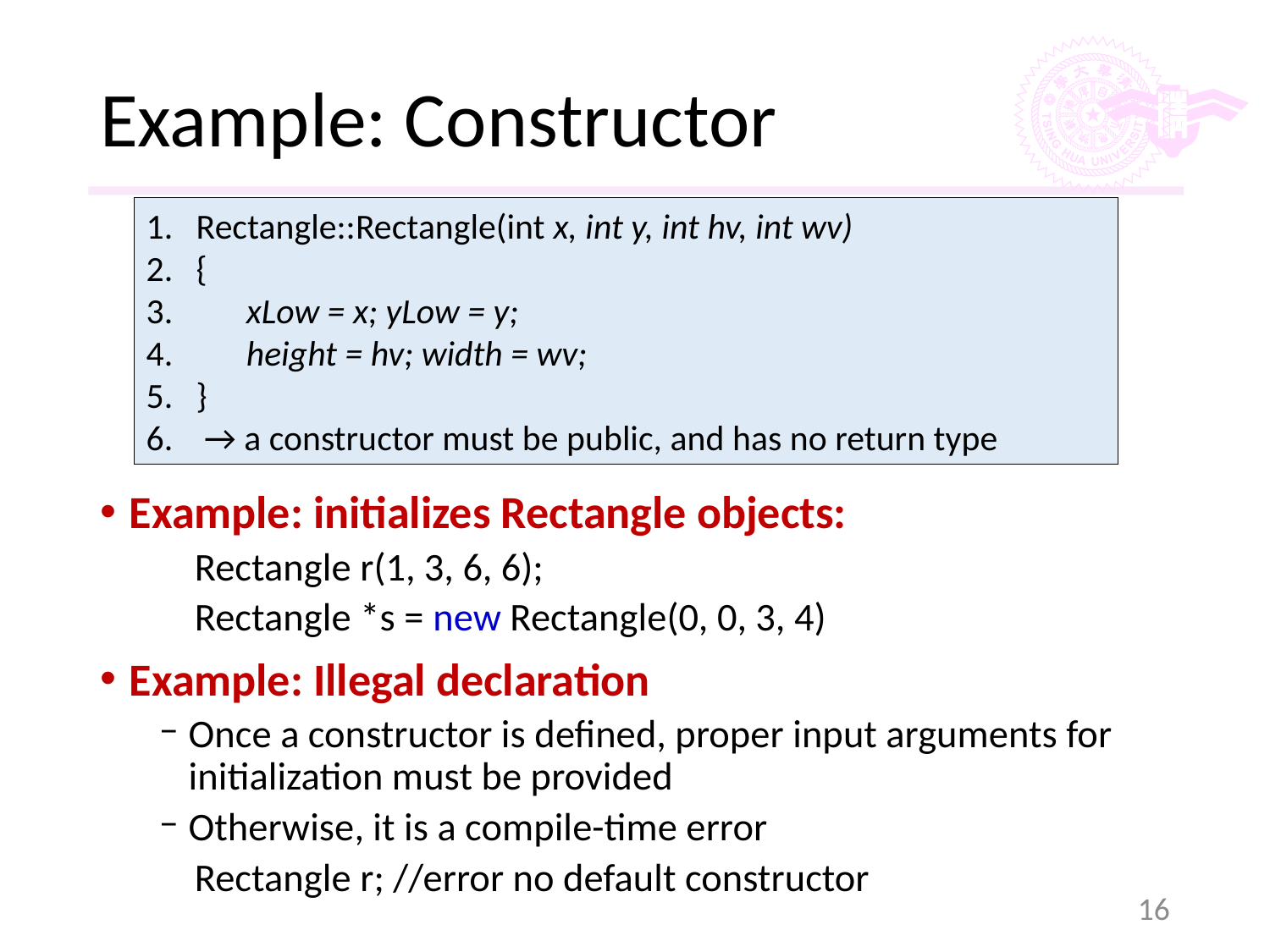

# Example: Constructor
1. 	Rectangle::Rectangle(int x, int y, int hv, int wv)
2. 	{
3. 		xLow = x; yLow = y;
4. 		height = hv; width = wv;
5. 	}
6. 	 → a constructor must be public, and has no return type
Example: initializes Rectangle objects:
    Rectangle r(1, 3, 6, 6);
    Rectangle *s = new Rectangle(0, 0, 3, 4)
Example: Illegal declaration
Once a constructor is defined, proper input arguments for initialization must be provided
Otherwise, it is a compile-time error
    Rectangle r; //error no default constructor
16